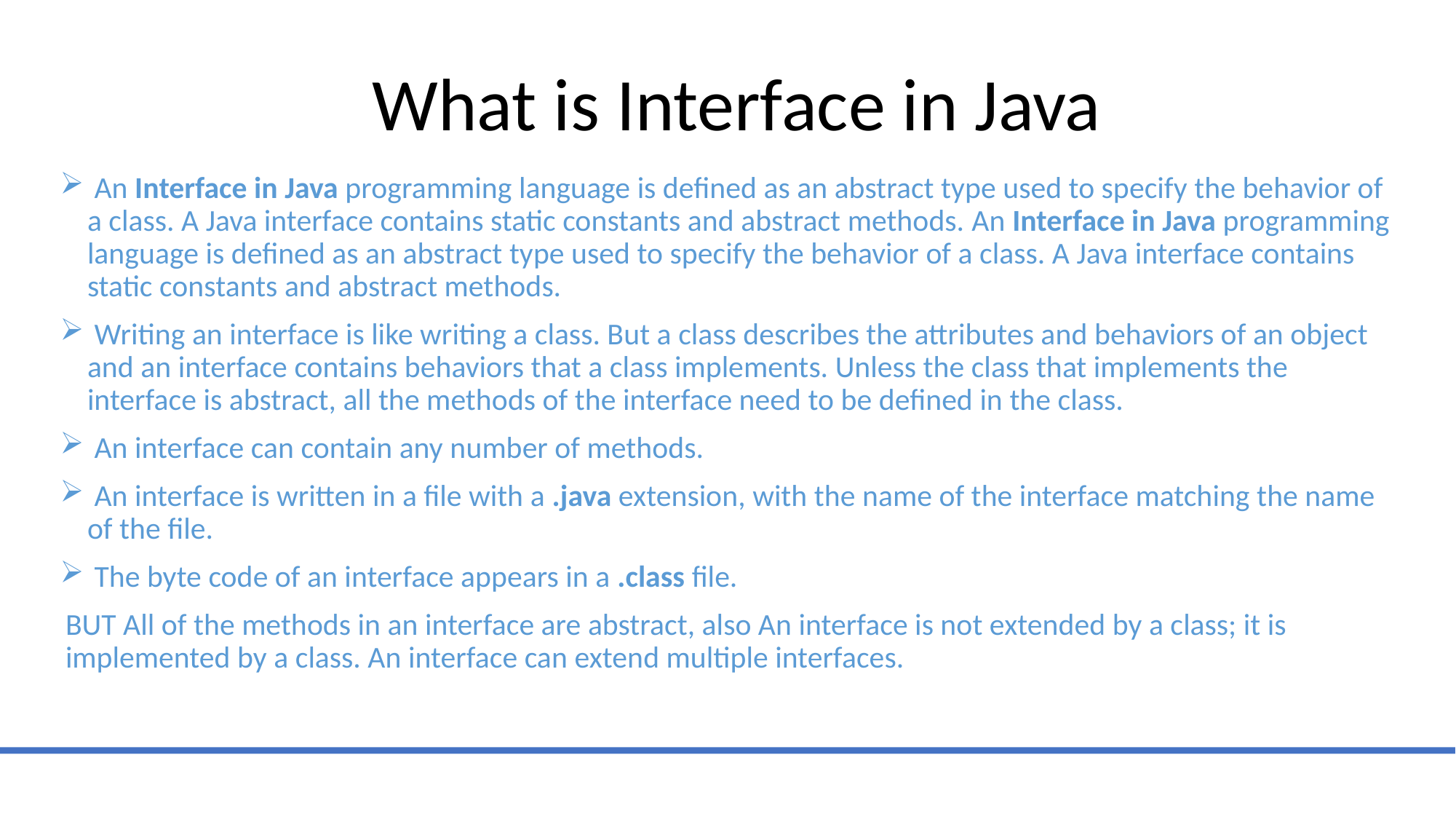

# What is Interface in Java
 An Interface in Java programming language is defined as an abstract type used to specify the behavior of a class. A Java interface contains static constants and abstract methods. An Interface in Java programming language is defined as an abstract type used to specify the behavior of a class. A Java interface contains static constants and abstract methods.
 Writing an interface is like writing a class. But a class describes the attributes and behaviors of an object and an interface contains behaviors that a class implements. Unless the class that implements the interface is abstract, all the methods of the interface need to be defined in the class.
 An interface can contain any number of methods.
 An interface is written in a file with a .java extension, with the name of the interface matching the name of the file.
 The byte code of an interface appears in a .class file.
BUT All of the methods in an interface are abstract, also An interface is not extended by a class; it is implemented by a class. An interface can extend multiple interfaces.